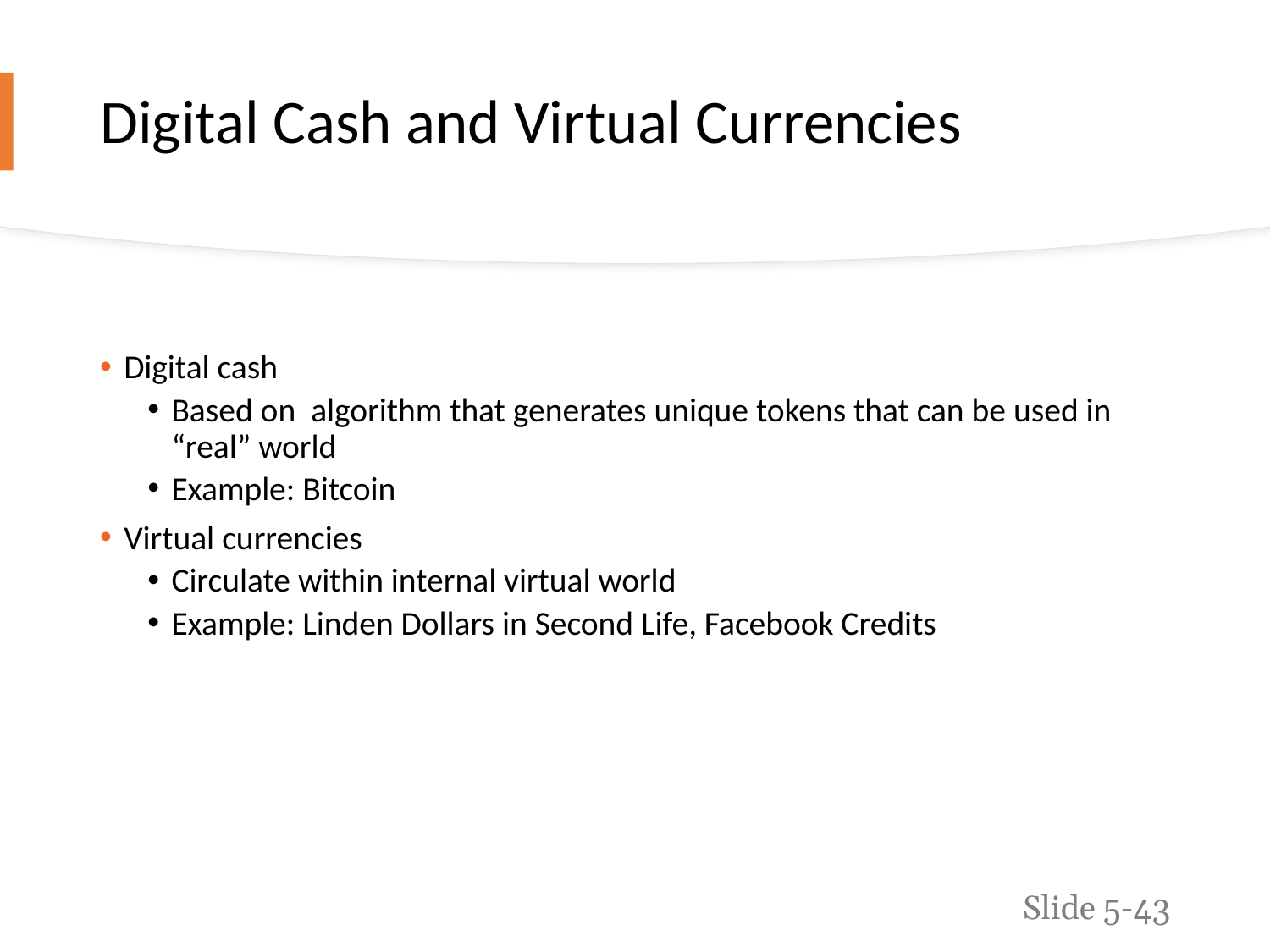

# Digital Cash and Virtual Currencies

Digital cash
Based on  algorithm that generates unique tokens that can be used in “real” world
Example: Bitcoin
Virtual currencies
Circulate within internal virtual world
Example: Linden Dollars in Second Life, Facebook Credits

Slide 5-43